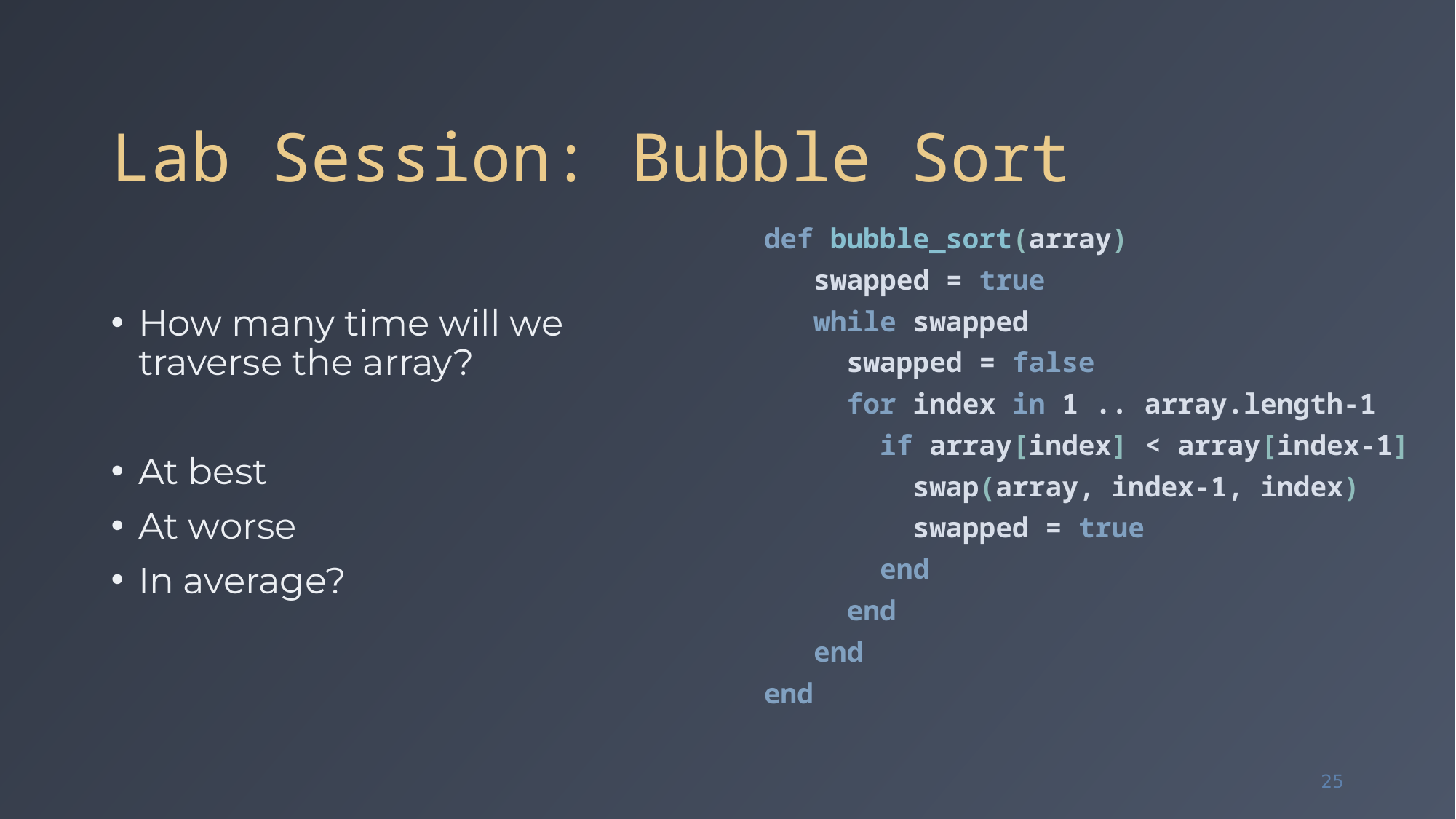

# Lab Session: Bubble Sort
def bubble_sort(array)
   swapped = true
   while swapped
     swapped = false
     for index in 1 .. array.length-1
       if array[index] < array[index-1]
         swap(array, index-1, index)
         swapped = true
       end
     end
   end
end

How many time will we traverse the array?

At best
At worse
In average?
25